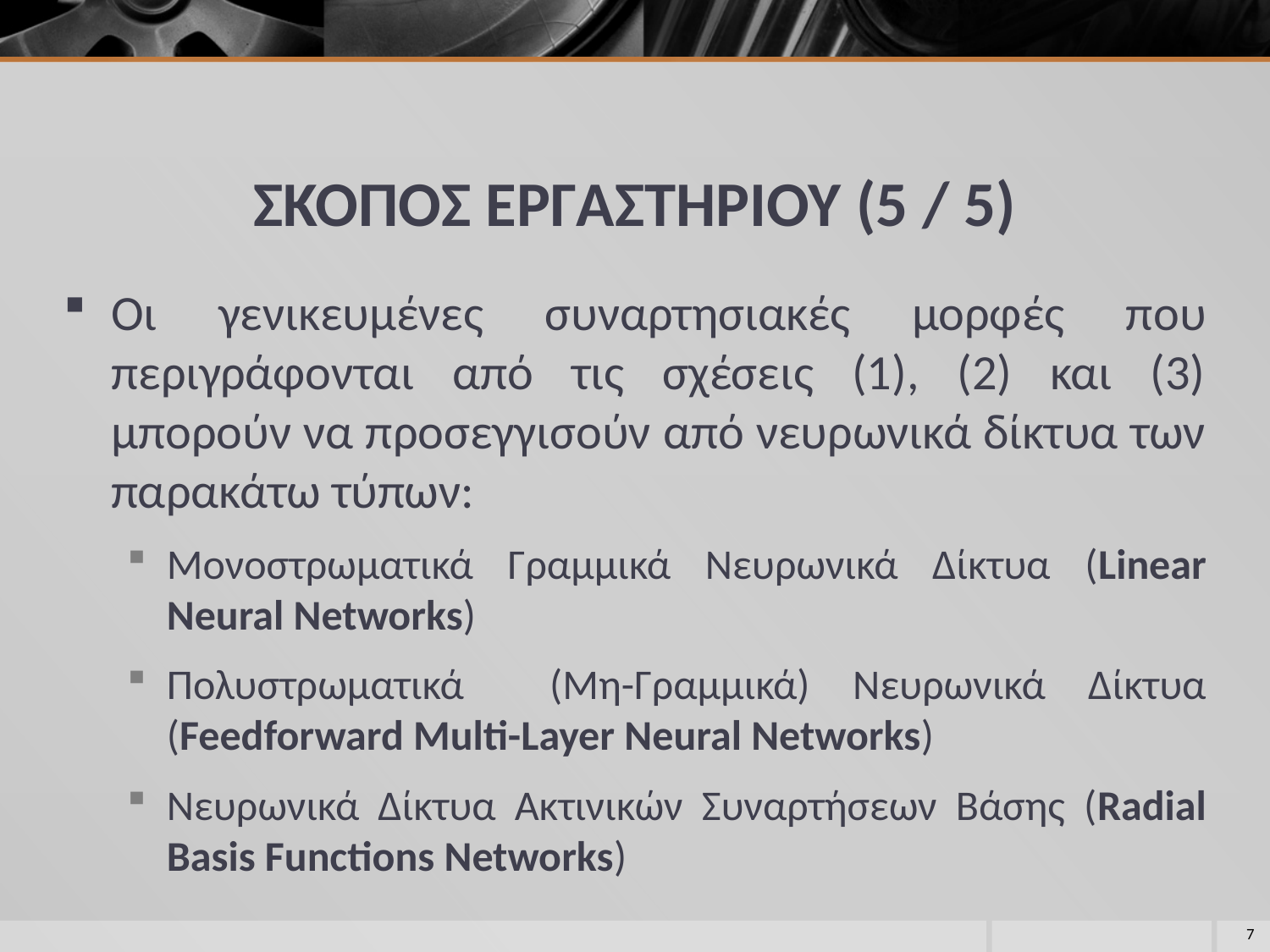

# ΣΚΟΠΟΣ ΕΡΓΑΣΤΗΡΙΟΥ (5 / 5)
Οι γενικευμένες συναρτησιακές μορφές που περιγράφονται από τις σχέσεις (1), (2) και (3) μπορούν να προσεγγισούν από νευρωνικά δίκτυα των παρακάτω τύπων:
Μονοστρωματικά Γραμμικά Νευρωνικά Δίκτυα (Linear Neural Networks)
Πολυστρωματικά  (Μη-Γραμμικά) Νευρωνικά Δίκτυα (Feedforward Multi-Layer Neural Networks)
Νευρωνικά Δίκτυα Ακτινικών Συναρτήσεων Βάσης (Radial Basis Functions Networks)
7